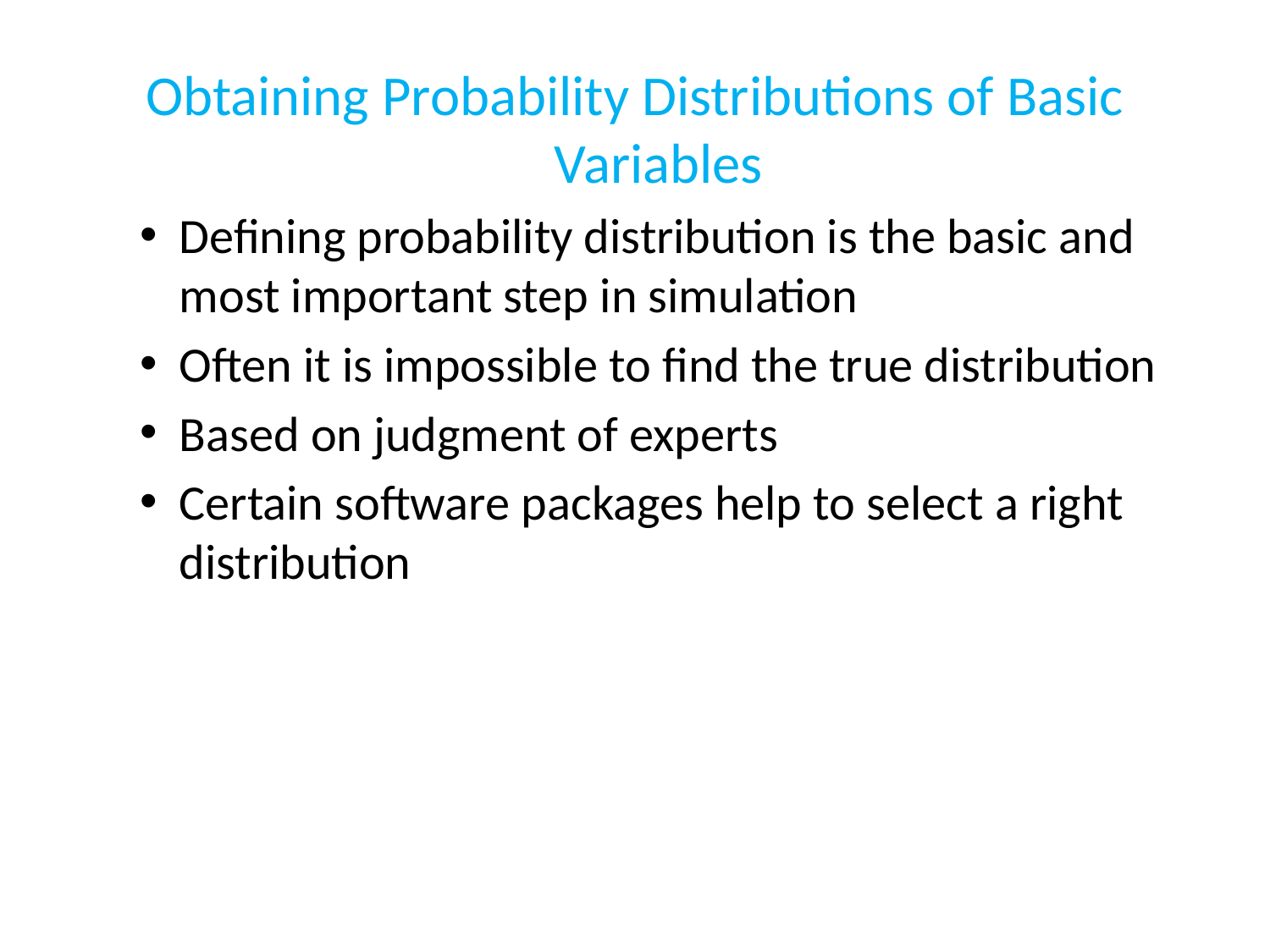

Obtaining Probability Distributions of Basic Variables
Defining probability distribution is the basic and most important step in simulation
Often it is impossible to find the true distribution
Based on judgment of experts
Certain software packages help to select a right distribution